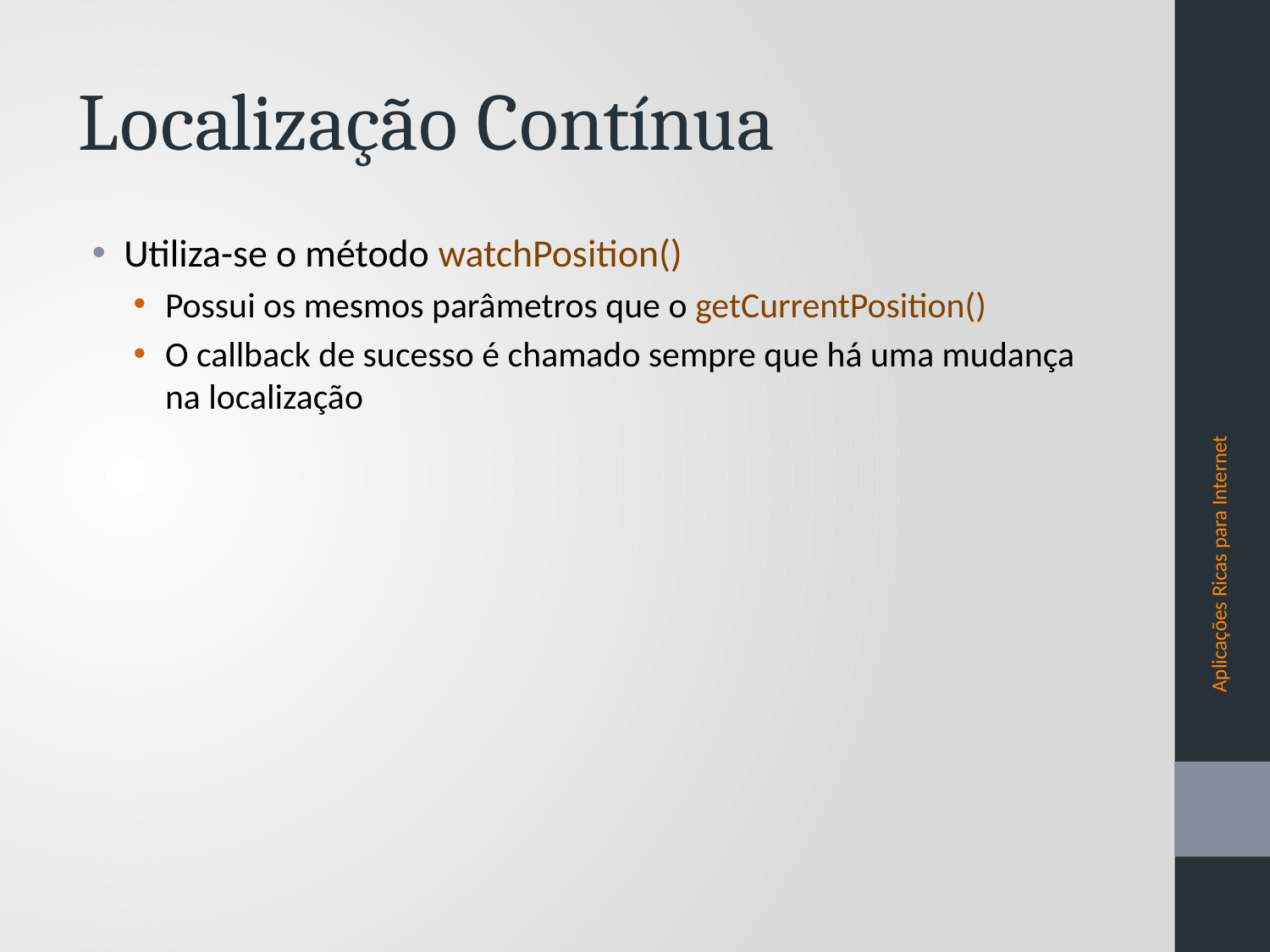

# Localização Contínua
Utiliza-se o método watchPosition()
Possui os mesmos parâmetros que o getCurrentPosition()
O callback de sucesso é chamado sempre que há uma mudança na localização
Aplicações Ricas para Internet